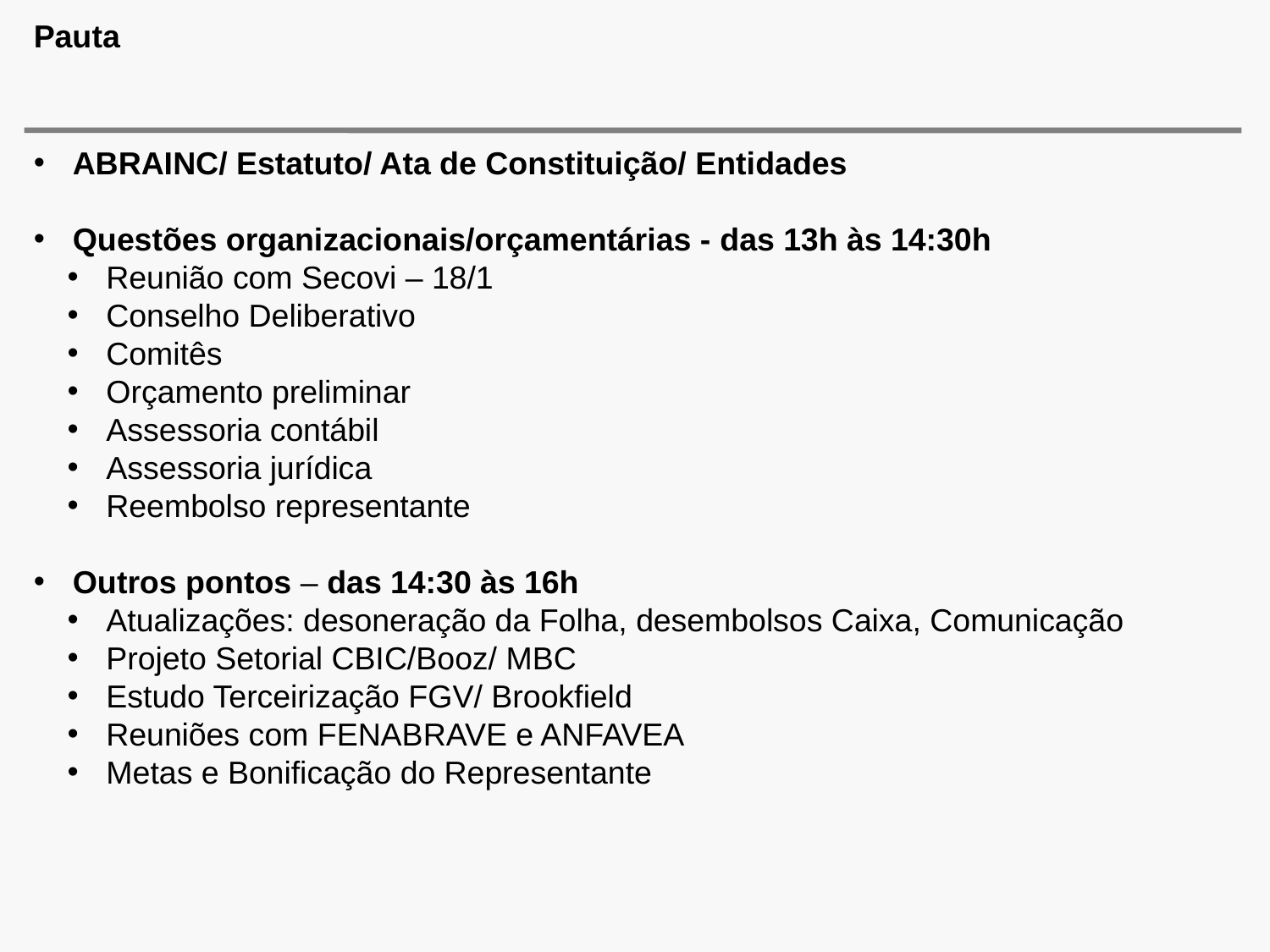

# Pauta

 ABRAINC/ Estatuto/ Ata de Constituição/ Entidades

 Questões organizacionais/orçamentárias - das 13h às 14:30h
 Reunião com Secovi – 18/1
 Conselho Deliberativo
 Comitês
 Orçamento preliminar
 Assessoria contábil
 Assessoria jurídica
 Reembolso representante

 Outros pontos – das 14:30 às 16h
 Atualizações: desoneração da Folha, desembolsos Caixa, Comunicação
 Projeto Setorial CBIC/Booz/ MBC
 Estudo Terceirização FGV/ Brookfield
 Reuniões com FENABRAVE e ANFAVEA
 Metas e Bonificação do Representante